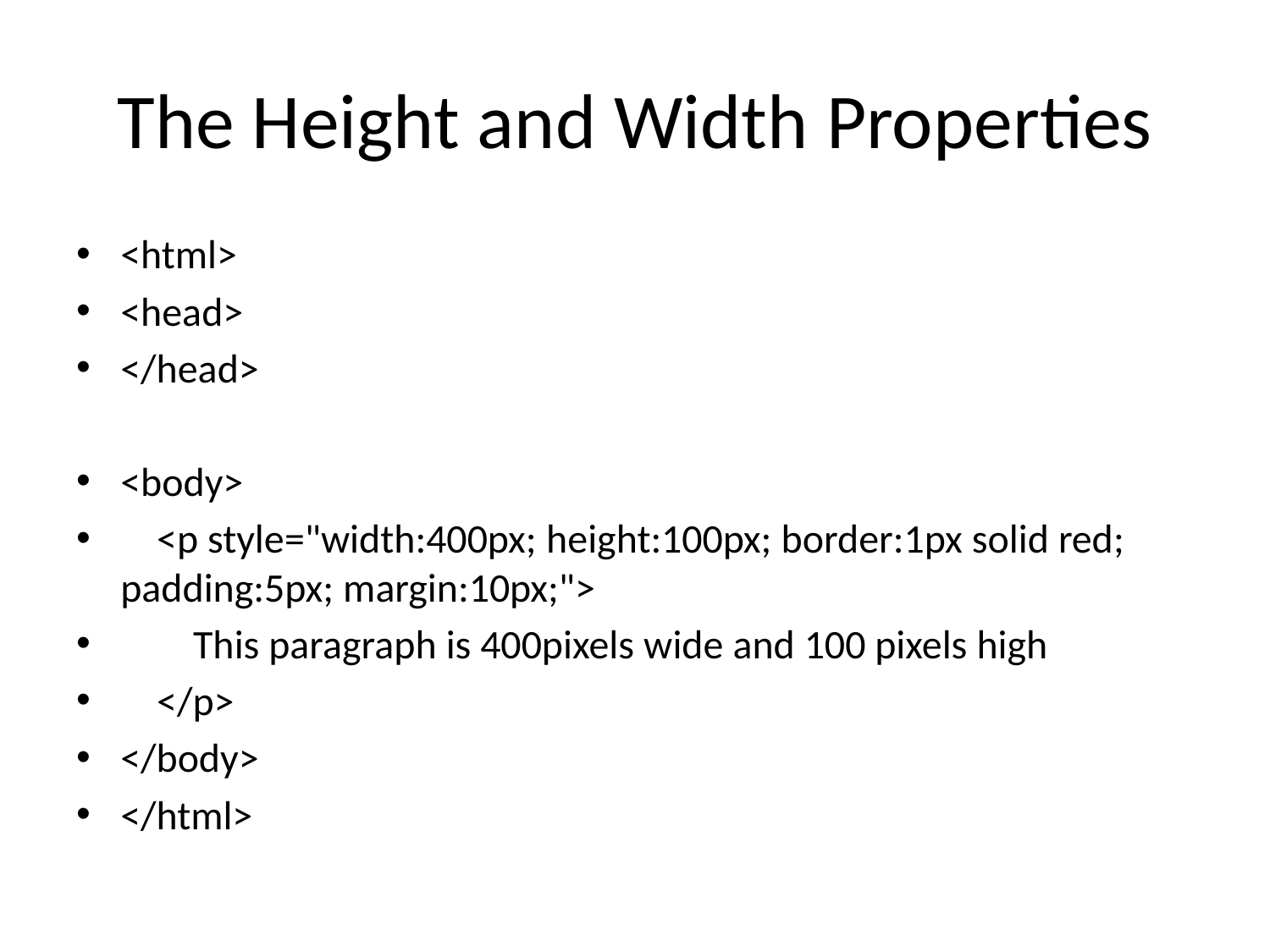

# The Height and Width Properties
<html>
<head>
</head>

<body>
    <p style="width:400px; height:100px; border:1px solid red; padding:5px; margin:10px;">
        This paragraph is 400pixels wide and 100 pixels high
    </p>
</body>
</html>